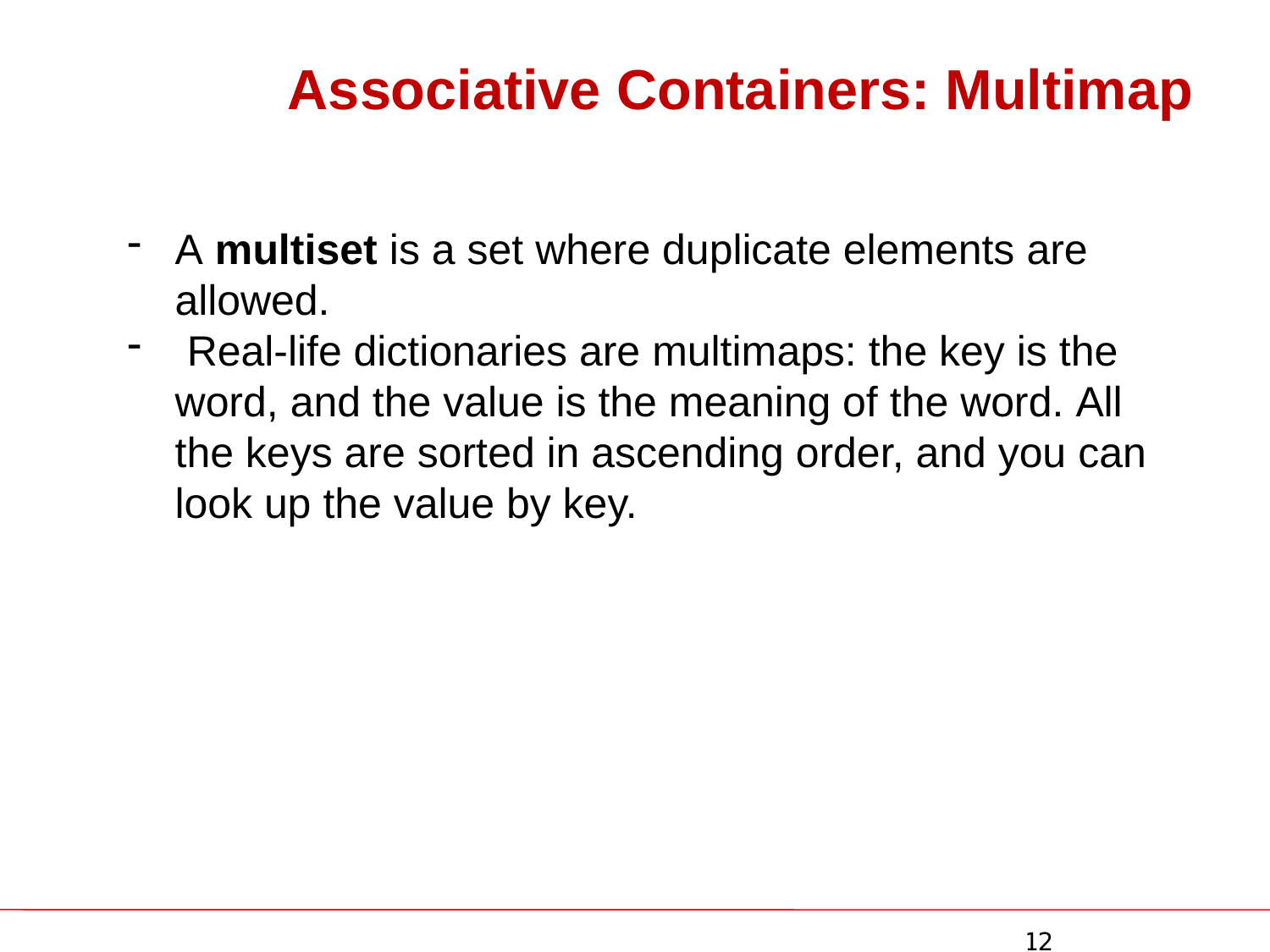

# Associative Containers: Multimap
A multiset is a set where duplicate elements are allowed.
 Real-life dictionaries are multimaps: the key is the word, and the value is the meaning of the word. All the keys are sorted in ascending order, and you can look up the value by key.

 12